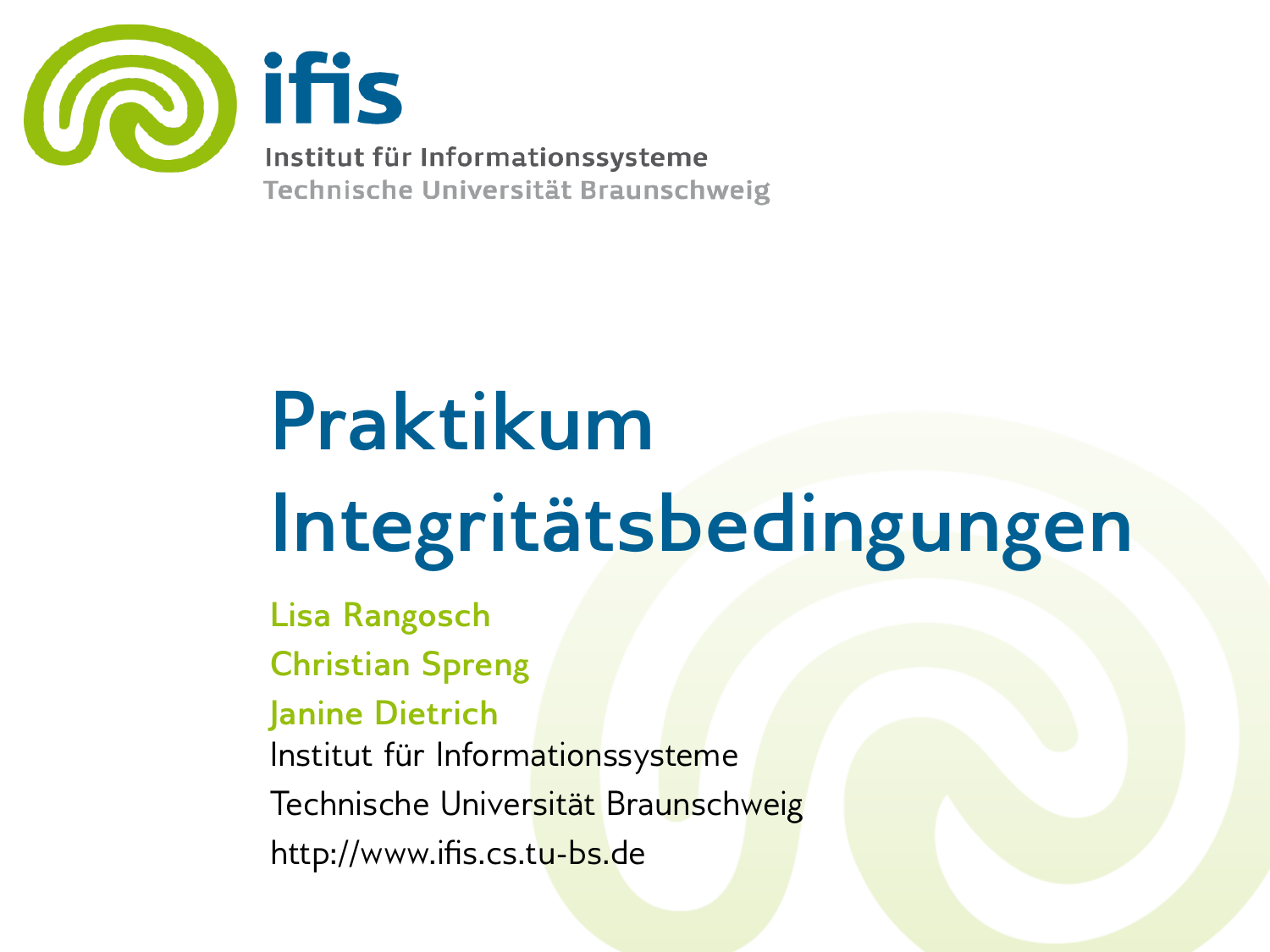

# Praktikum Integritätsbedingungen
Lisa Rangosch
Christian Spreng
Janine Dietrich
Institut für Informationssysteme
Technische Universität Braunschweig
http://www.ifis.cs.tu-bs.de